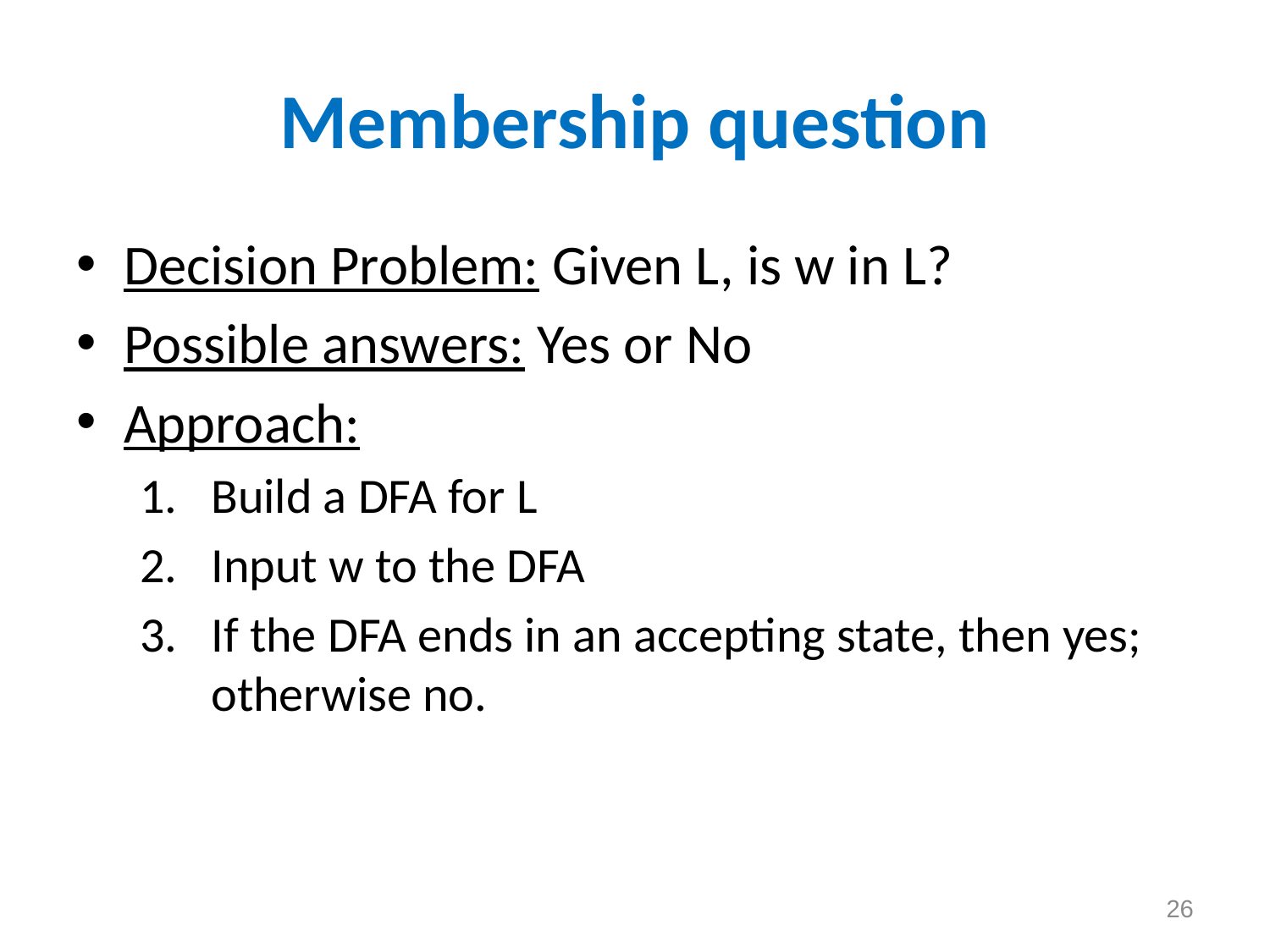

# Membership question
Decision Problem: Given L, is w in L?
Possible answers: Yes or No
Approach:
Build a DFA for L
Input w to the DFA
If the DFA ends in an accepting state, then yes; otherwise no.
26